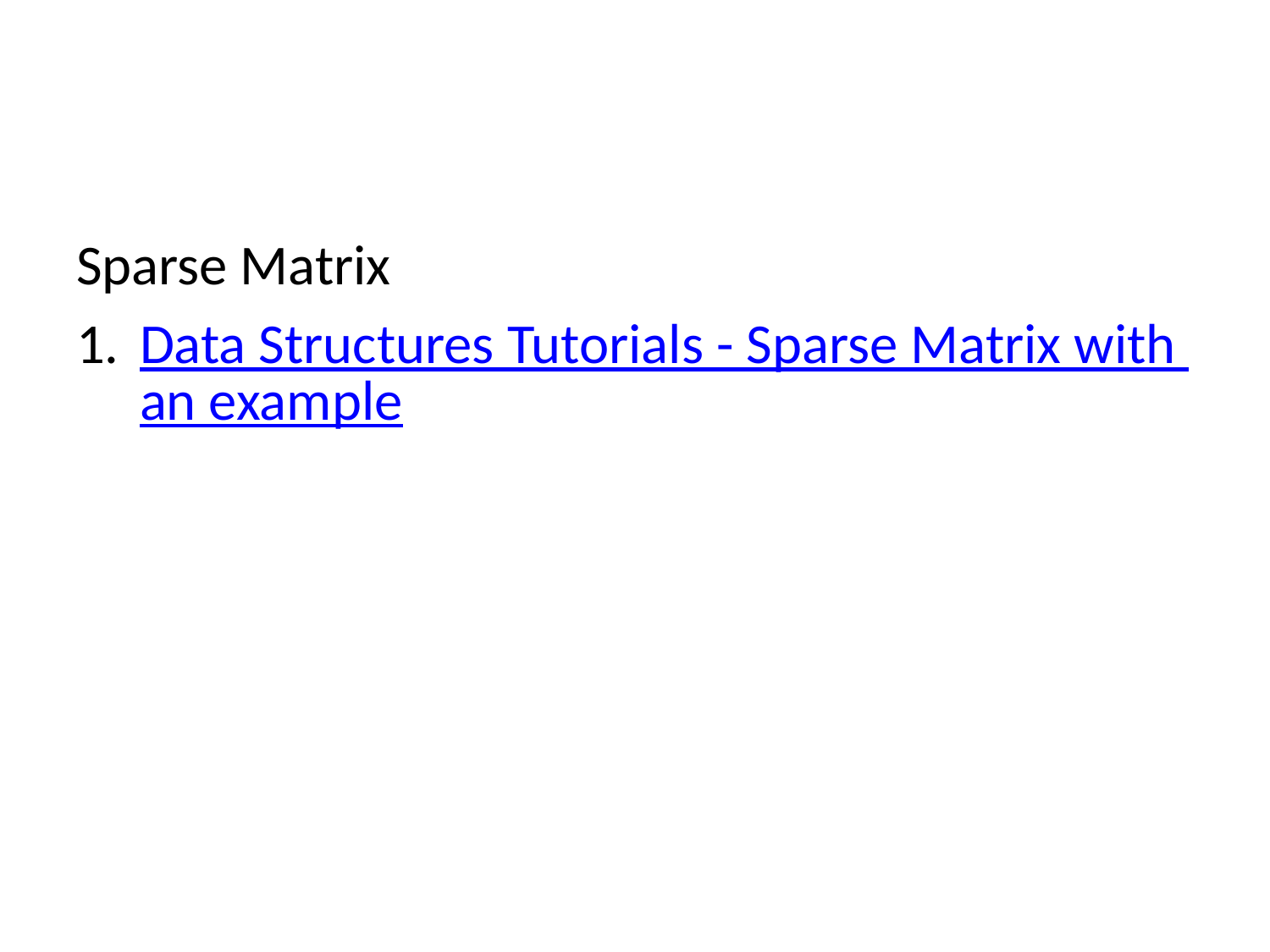

Sparse Matrix
Data Structures Tutorials - Sparse Matrix with an example